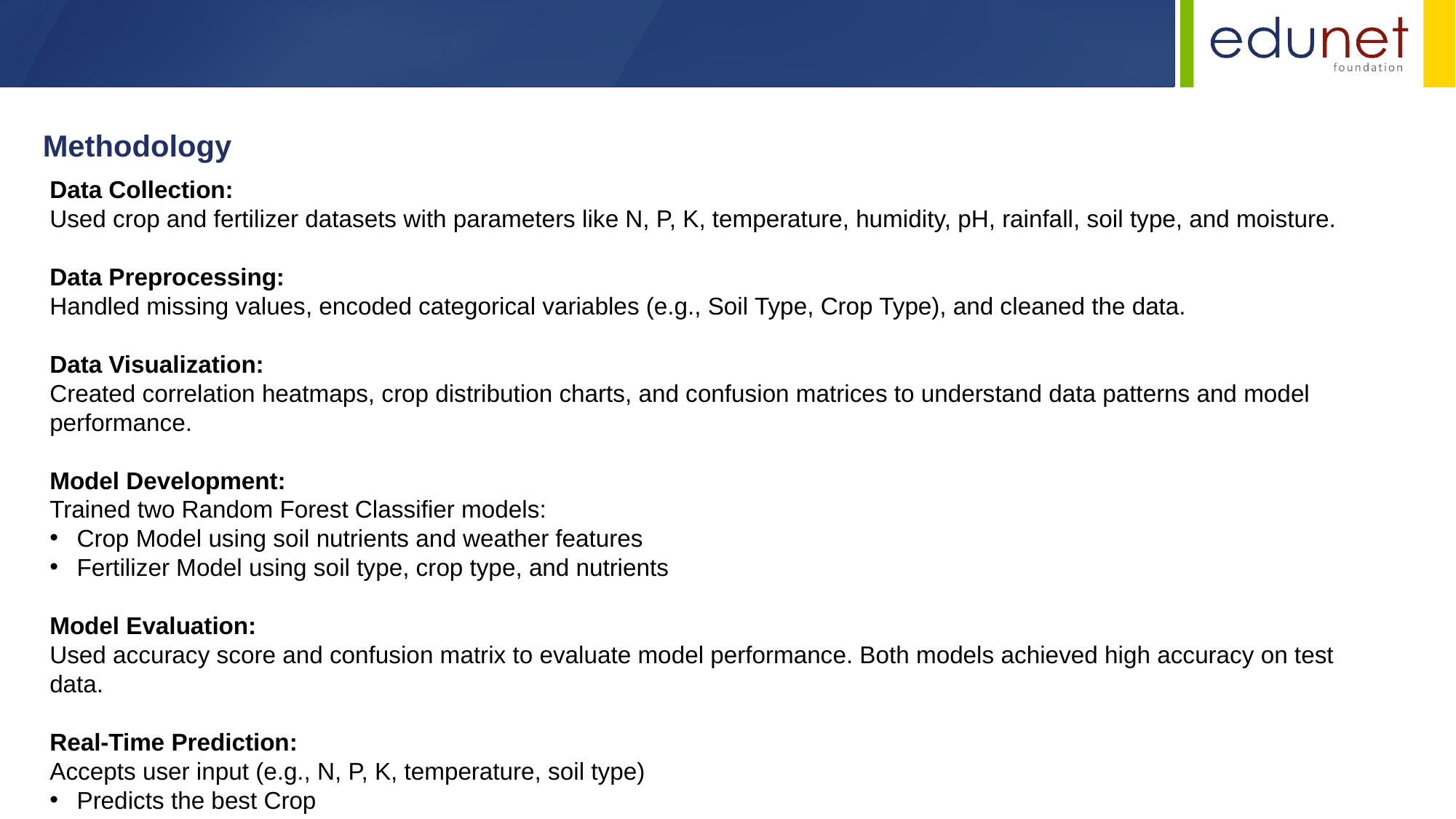

Methodology
Data Collection:
Used crop and fertilizer datasets with parameters like N, P, K, temperature, humidity, pH, rainfall, soil type, and moisture.

Data Preprocessing:
Handled missing values, encoded categorical variables (e.g., Soil Type, Crop Type), and cleaned the data.

Data Visualization:
Created correlation heatmaps, crop distribution charts, and confusion matrices to understand data patterns and model performance.

Model Development:
Trained two Random Forest Classifier models:
 Crop Model using soil nutrients and weather features
 Fertilizer Model using soil type, crop type, and nutrients

Model Evaluation:
Used accuracy score and confusion matrix to evaluate model performance. Both models achieved high accuracy on test data.

Real-Time Prediction:
Accepts user input (e.g., N, P, K, temperature, soil type)
 Predicts the best Crop
 Recommends the ideal Fertilizer